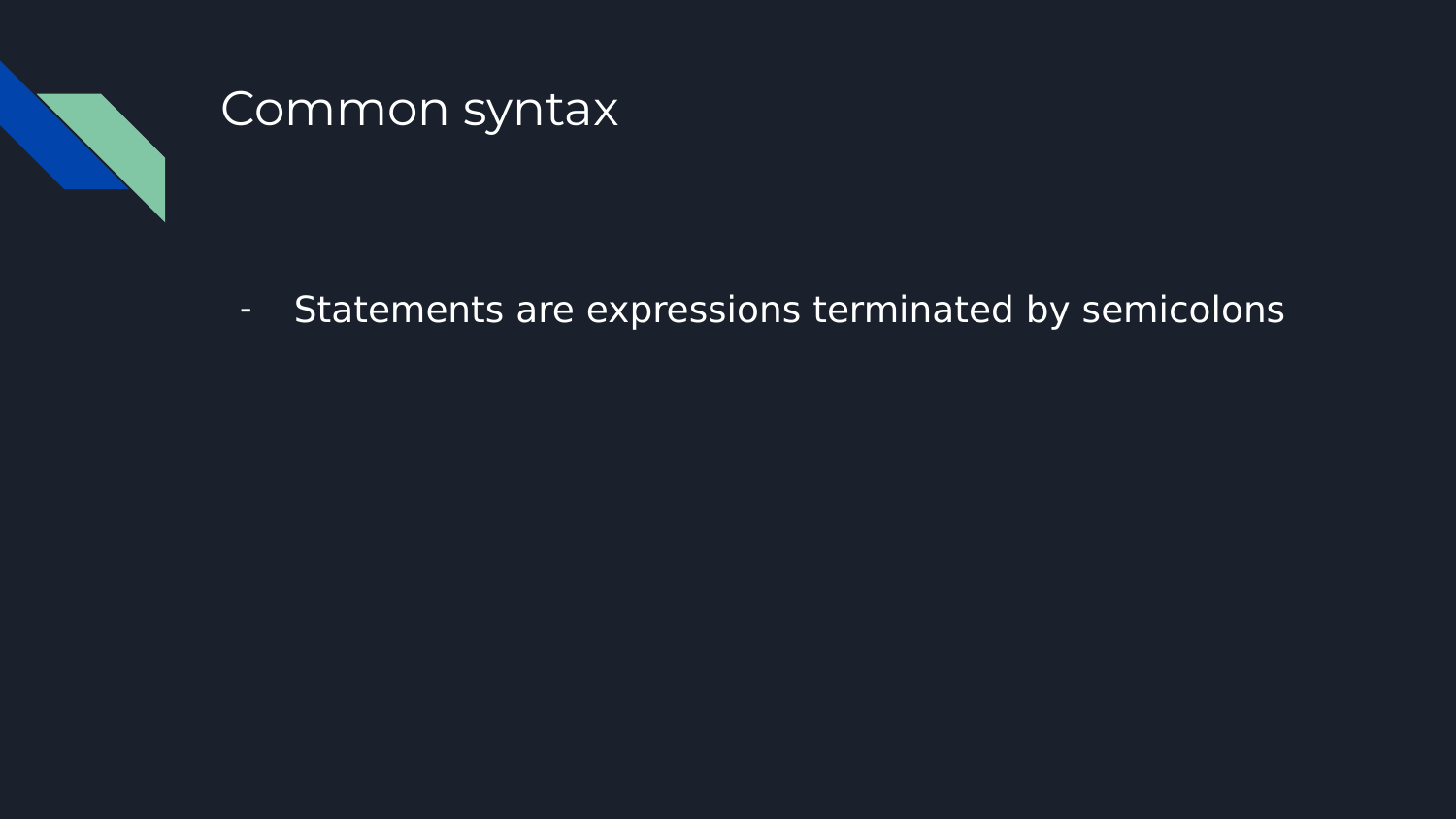

# Common syntax
Statements are expressions terminated by semicolons